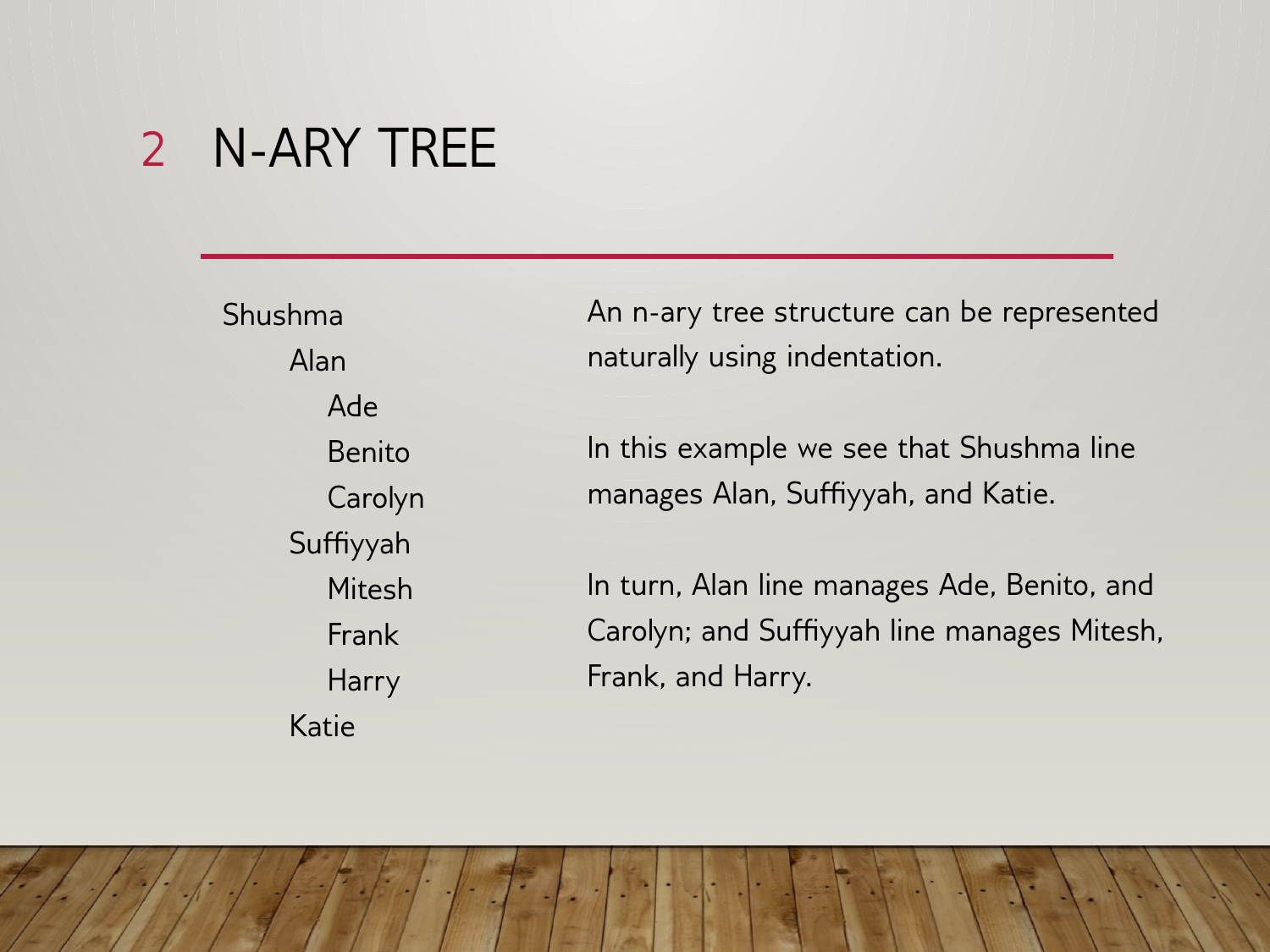

2
# N-ary Tree
An n-ary tree structure can be represented naturally using indentation.

In this example we see that Shushma line manages Alan, Suffiyyah, and Katie.

In turn, Alan line manages Ade, Benito, and Carolyn; and Suffiyyah line manages Mitesh, Frank, and Harry.

 Shushma
        Alan
            Ade
            Benito
            Carolyn
        Suffiyyah
            Mitesh
            Frank
            Harry
        Katie